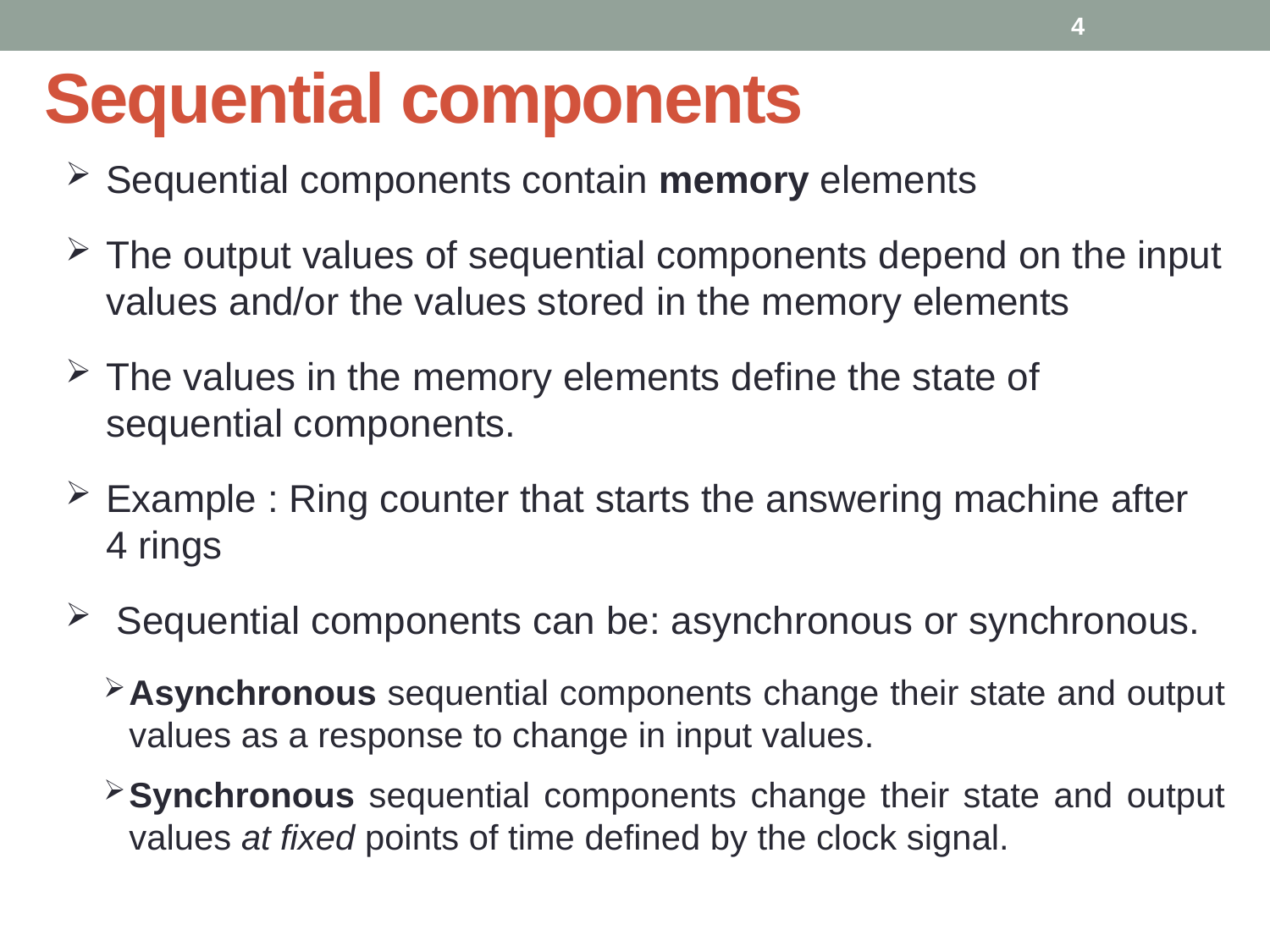

4
# Sequential components
Sequential components contain memory elements
The output values of sequential components depend on the input values and/or the values stored in the memory elements
The values in the memory elements define the state of sequential components.
Example : Ring counter that starts the answering machine after
4 rings
 Sequential components can be: asynchronous or synchronous.
Asynchronous sequential components change their state and output values as a response to change in input values.
Synchronous sequential components change their state and output values at fixed points of time defined by the clock signal.